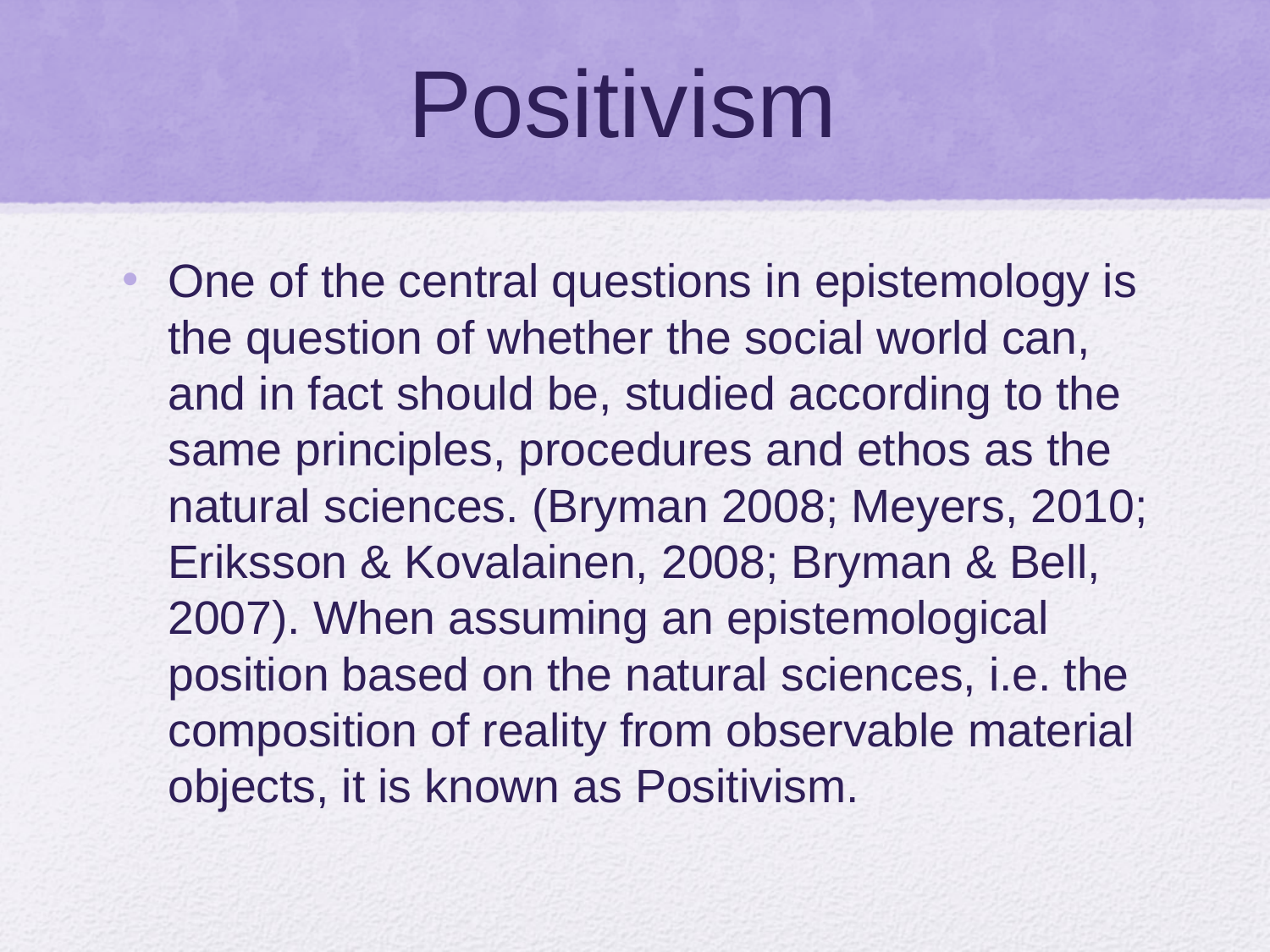

# Positivism
One of the central questions in epistemology is the question of whether the social world can, and in fact should be, studied according to the same principles, procedures and ethos as the natural sciences. (Bryman 2008; Meyers, 2010; Eriksson & Kovalainen, 2008; Bryman & Bell, 2007). When assuming an epistemological position based on the natural sciences, i.e. the composition of reality from observable material objects, it is known as Positivism.